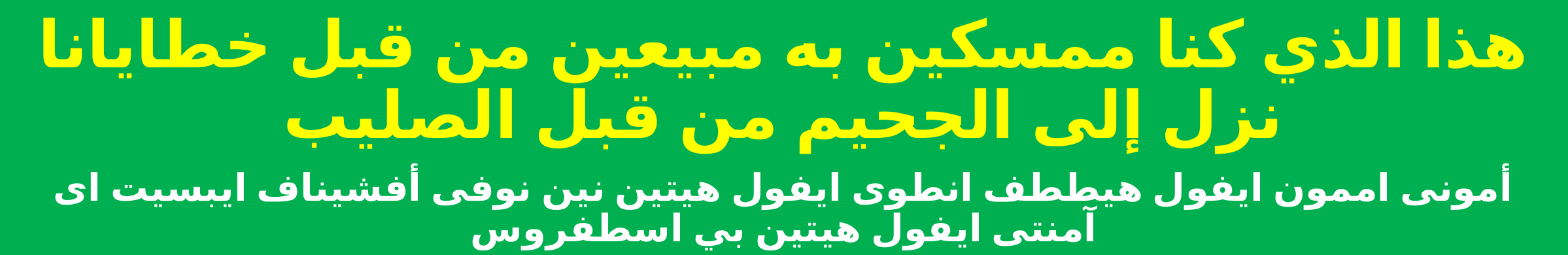

هذا الذي كنا ممسكين به مبيعين من قبل خطايانا نزل إلى الجحيم من قبل الصليب
أمونى اممون ايفول هيططف انطوى ايفول هيتين نين نوفى أفشيناف ايبسيت اى آمنتى ايفول هيتين بي اسطفروس